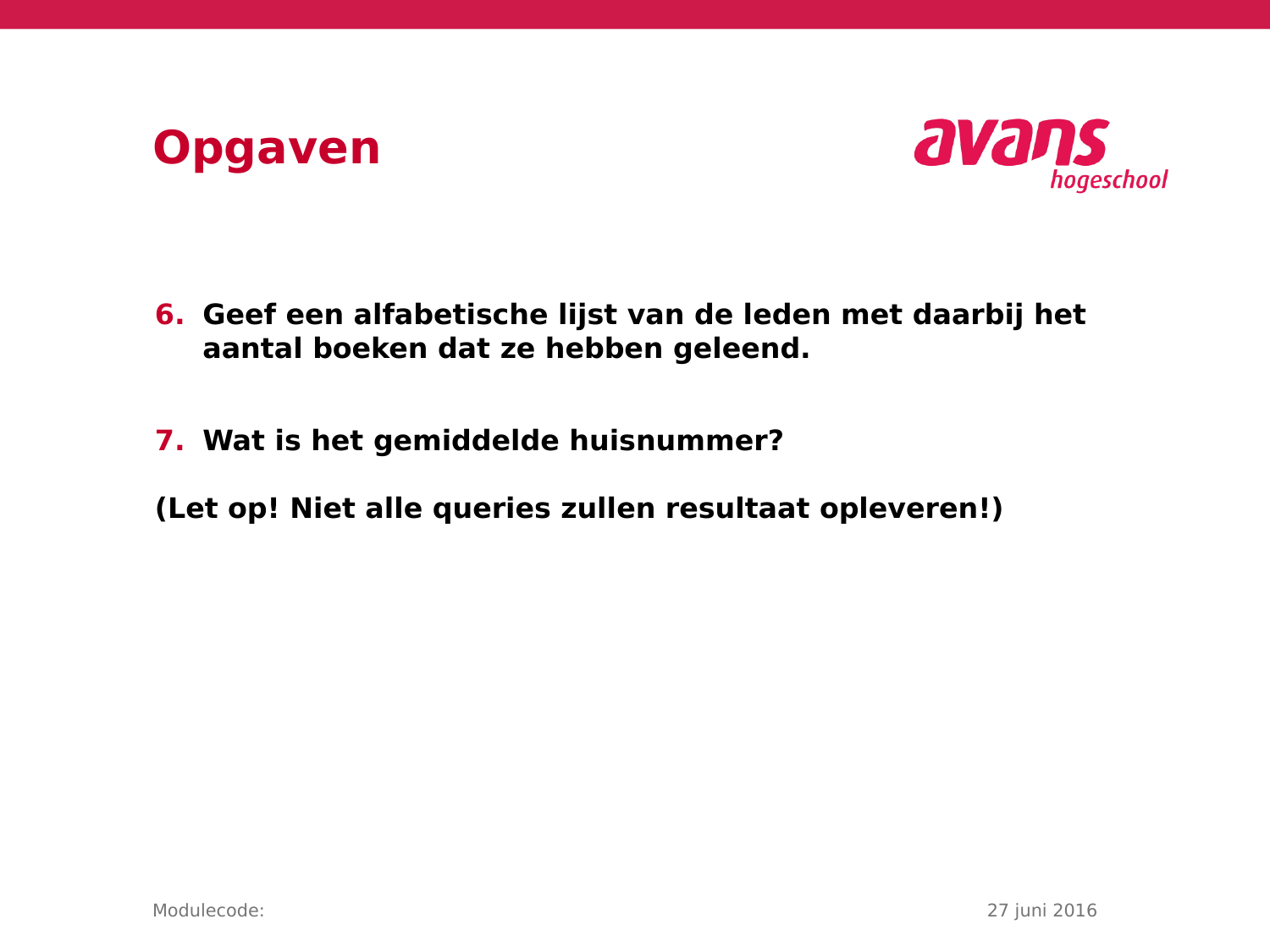

# Opgaven
Geef een alfabetische lijst van de leden met daarbij het aantal boeken dat ze hebben geleend.

Wat is het gemiddelde huisnummer?

(Let op! Niet alle queries zullen resultaat opleveren!)